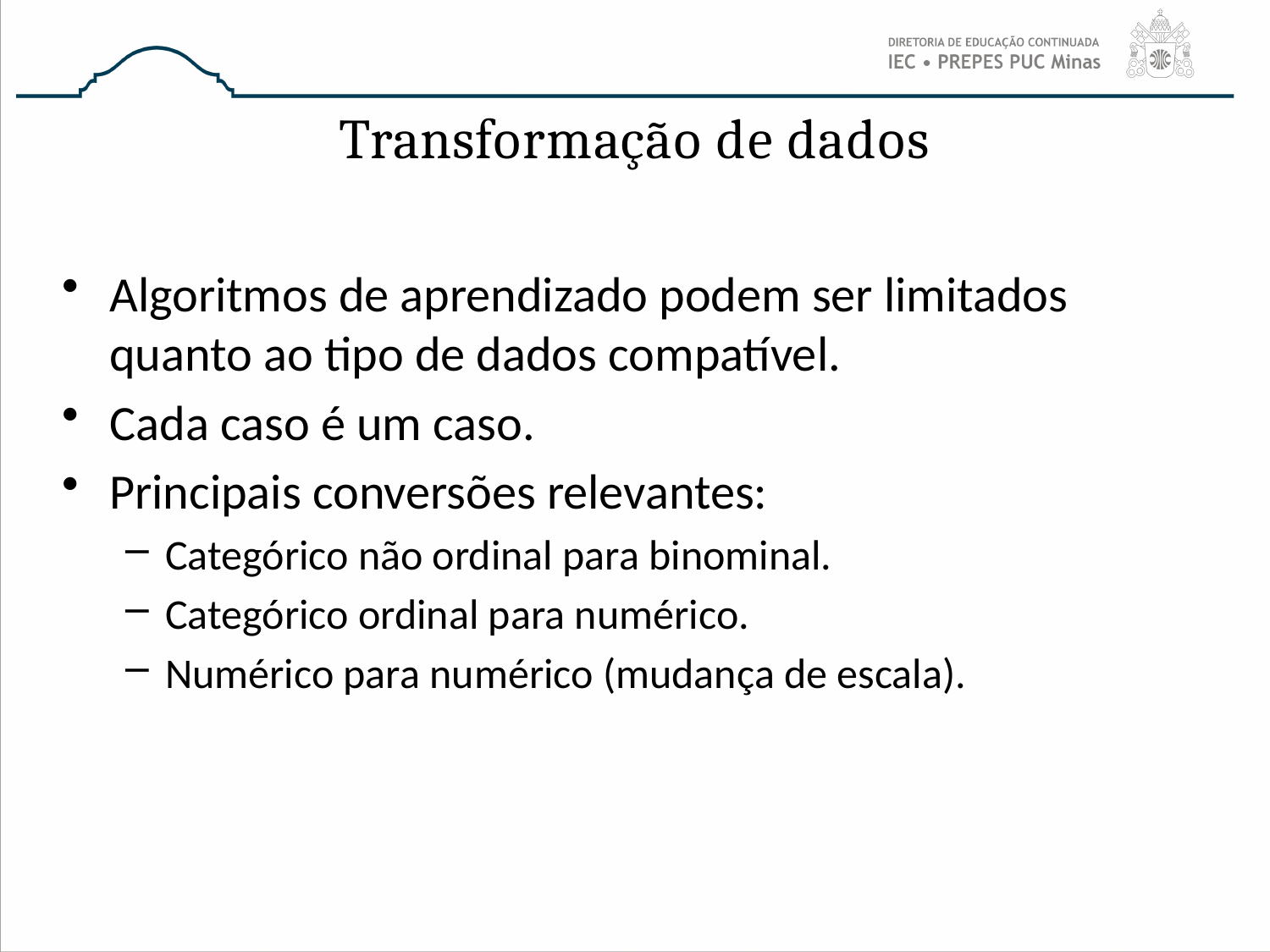

# Transformação de dados
Algoritmos de aprendizado podem ser limitados quanto ao tipo de dados compatível.
Cada caso é um caso.
Principais conversões relevantes:
Categórico não ordinal para binominal.
Categórico ordinal para numérico.
Numérico para numérico (mudança de escala).